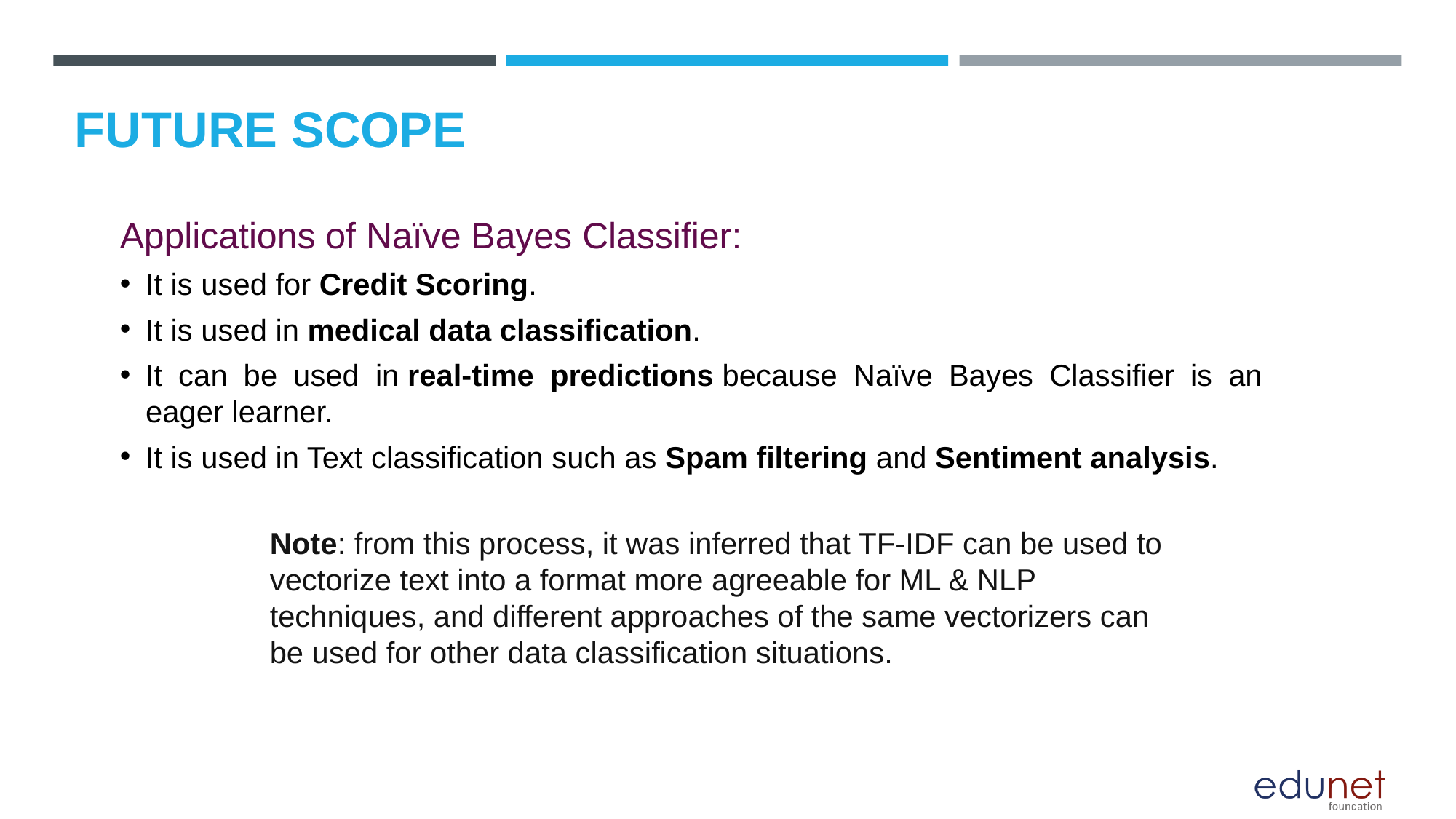

# FUTURE SCOPE
Applications of Naïve Bayes Classifier:
It is used for Credit Scoring.
It is used in medical data classification.
It can be used in real-time predictions because Naïve Bayes Classifier is an eager learner.
It is used in Text classification such as Spam filtering and Sentiment analysis.

Note: from this process, it was inferred that TF-IDF can be used to vectorize text into a format more agreeable for ML & NLP techniques, and different approaches of the same vectorizers can be used for other data classification situations.